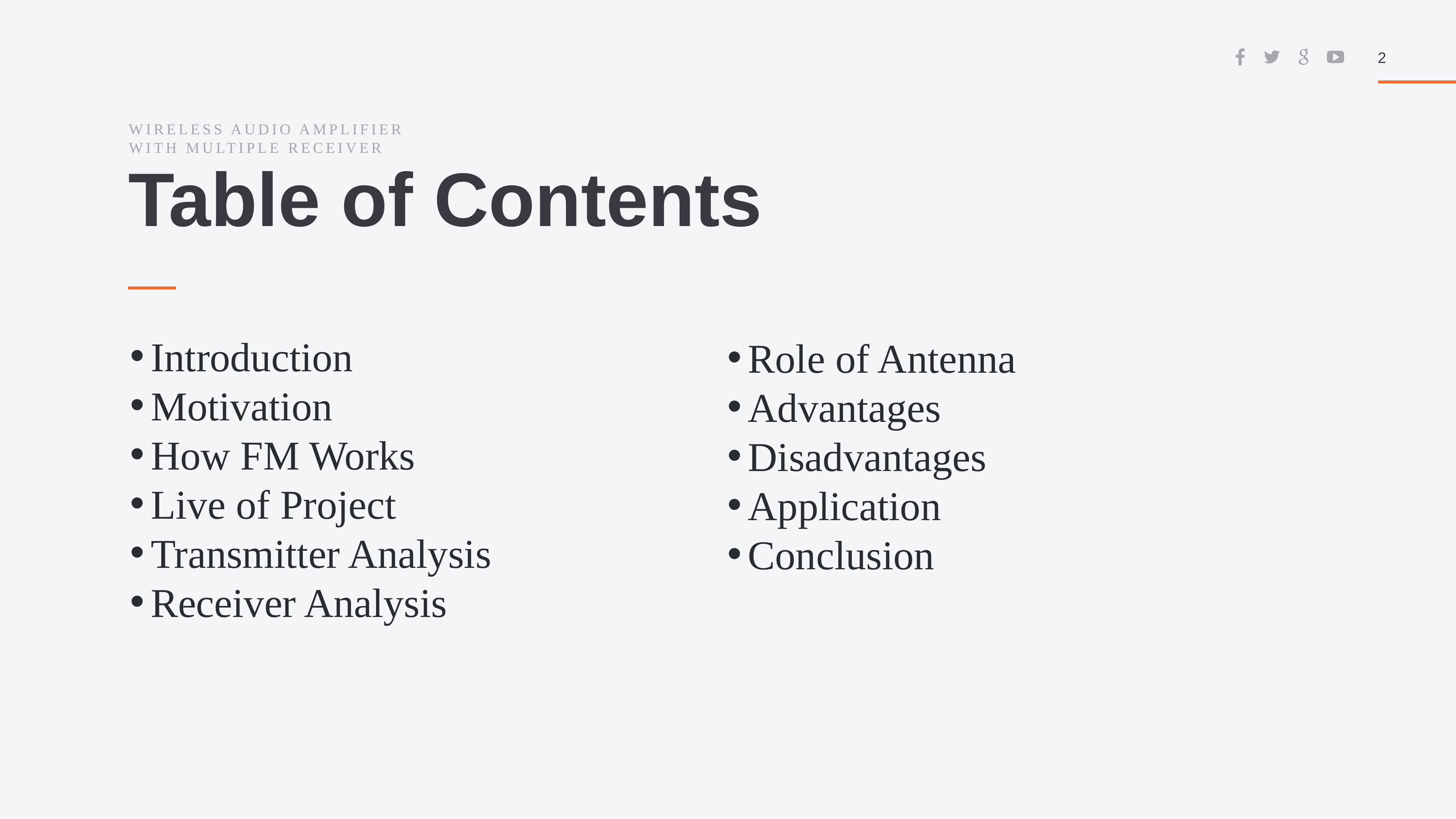

2
Wireless audio amplifier with multiple receiver
Table of Contents

Introduction
Motivation
How FM Works
Live of Project
Transmitter Analysis
Receiver Analysis
Role of Antenna
Advantages
Disadvantages
Application
Conclusion